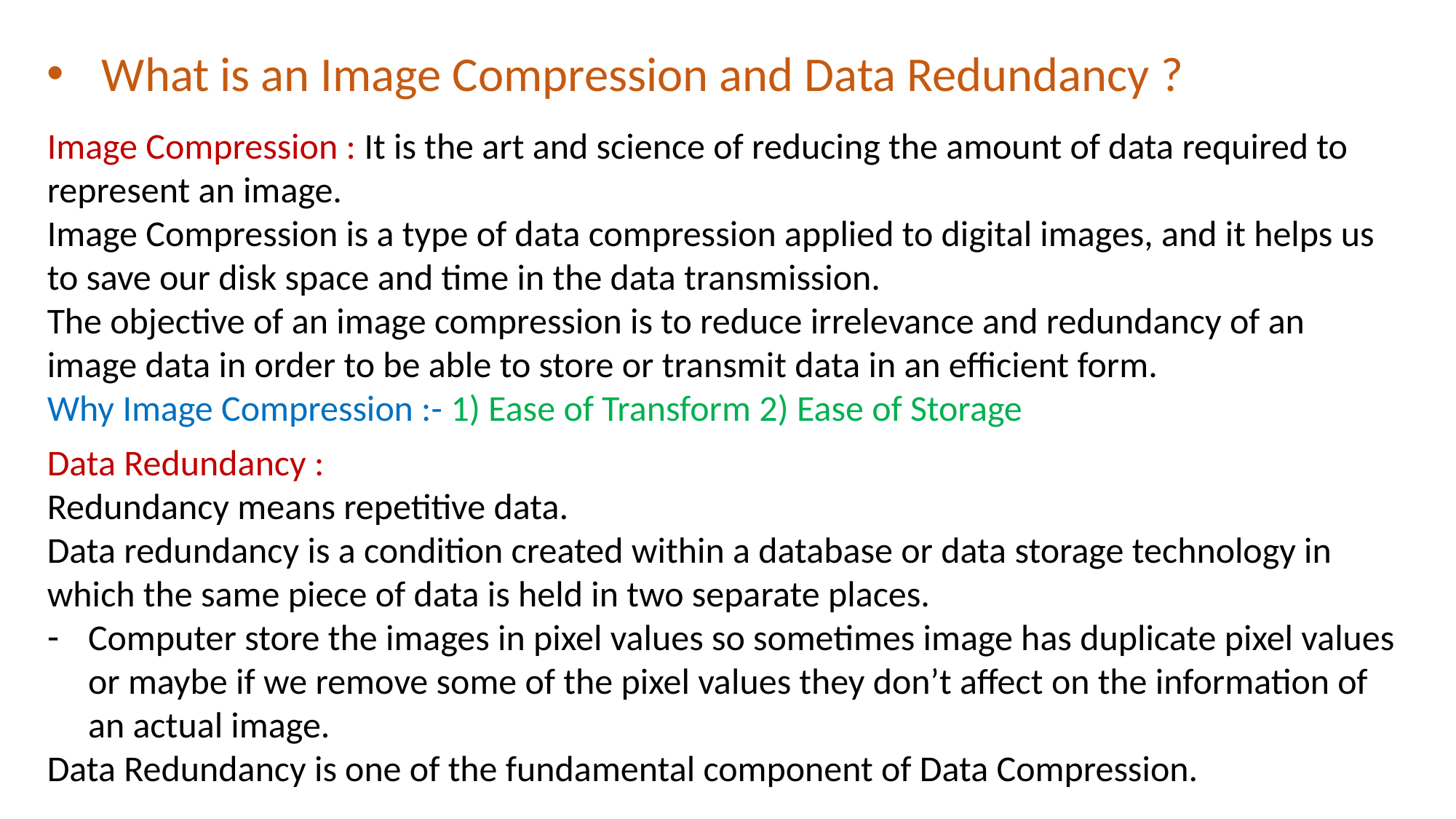

What is an Image Compression and Data Redundancy ?

Image Compression : It is the art and science of reducing the amount of data required to represent an image.
Image Compression is a type of data compression applied to digital images, and it helps us to save our disk space and time in the data transmission.
The objective of an image compression is to reduce irrelevance and redundancy of an image data in order to be able to store or transmit data in an efficient form.
Why Image Compression :- 1) Ease of Transform 2) Ease of Storage

Data Redundancy :
Redundancy means repetitive data.
Data redundancy is a condition created within a database or data storage technology in which the same piece of data is held in two separate places.
Computer store the images in pixel values so sometimes image has duplicate pixel values or maybe if we remove some of the pixel values they don’t affect on the information of an actual image.
Data Redundancy is one of the fundamental component of Data Compression.